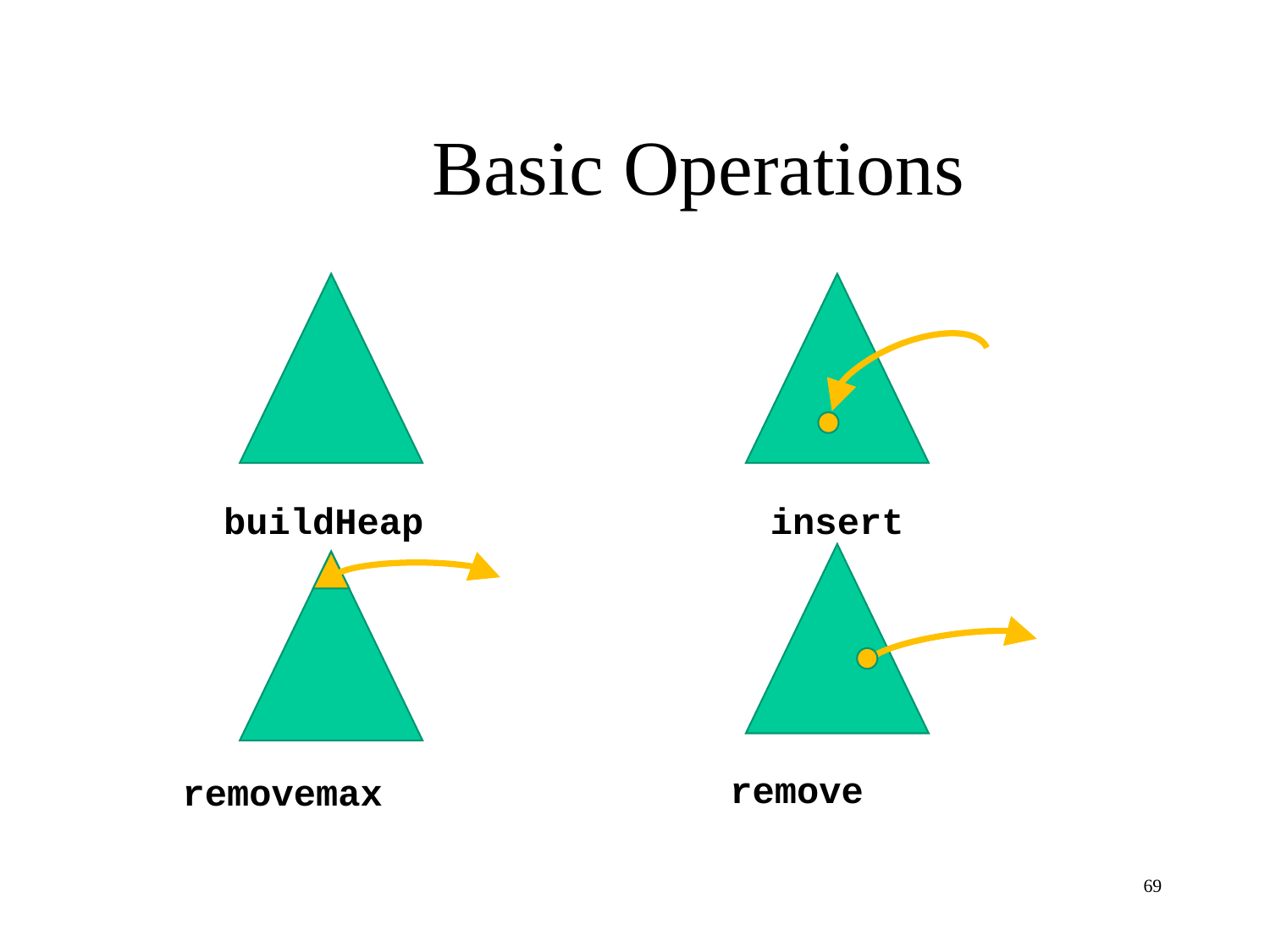

# Basic Operations
69

   buildHeap

    insert

 remove
 removemax